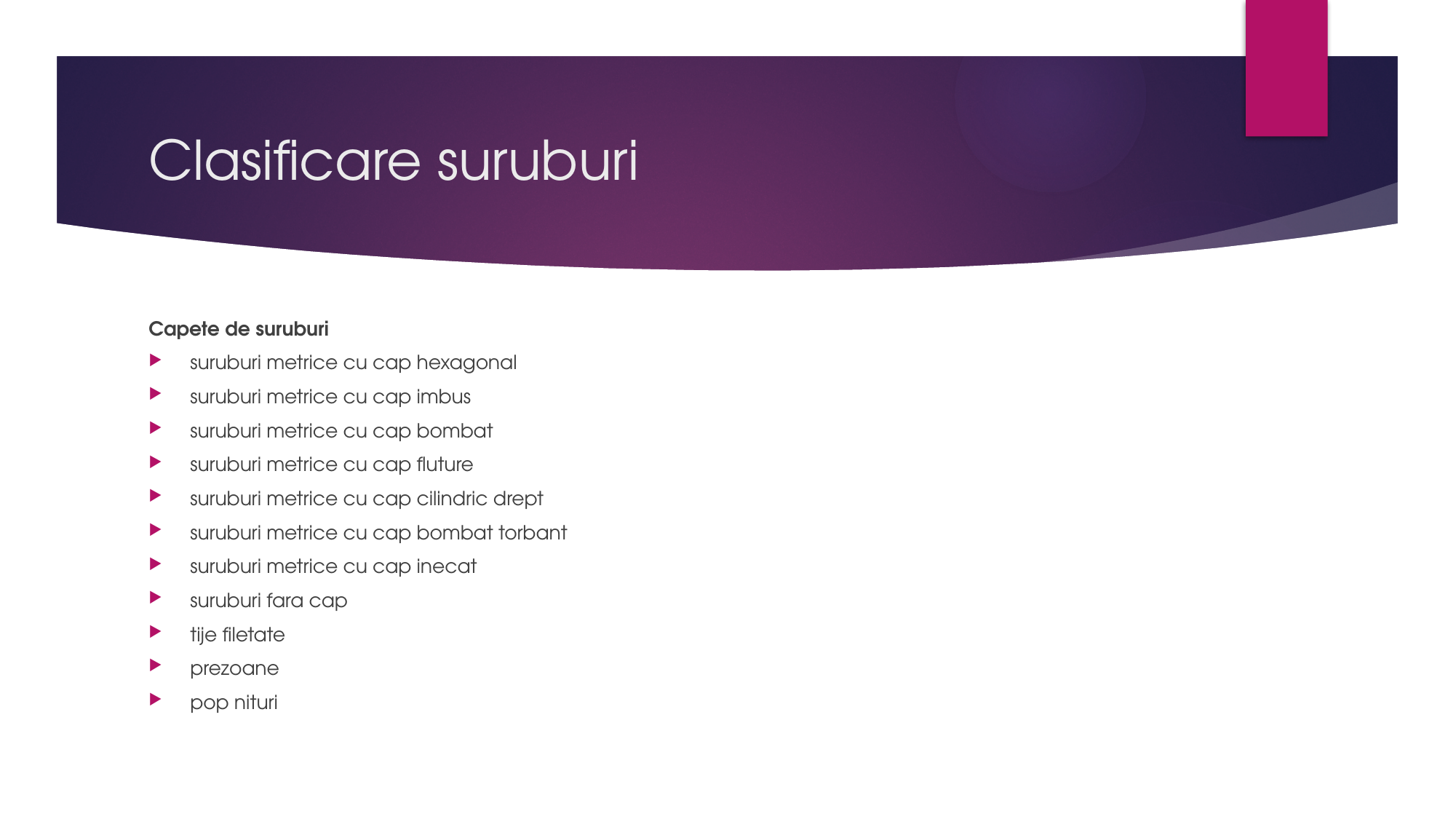

# Clasificare suruburi
Capete de suruburi
suruburi metrice cu cap hexagonal
suruburi metrice cu cap imbus
suruburi metrice cu cap bombat
suruburi metrice cu cap fluture
suruburi metrice cu cap cilindric drept
suruburi metrice cu cap bombat torbant
suruburi metrice cu cap inecat
suruburi fara cap
tije filetate
prezoane
pop nituri